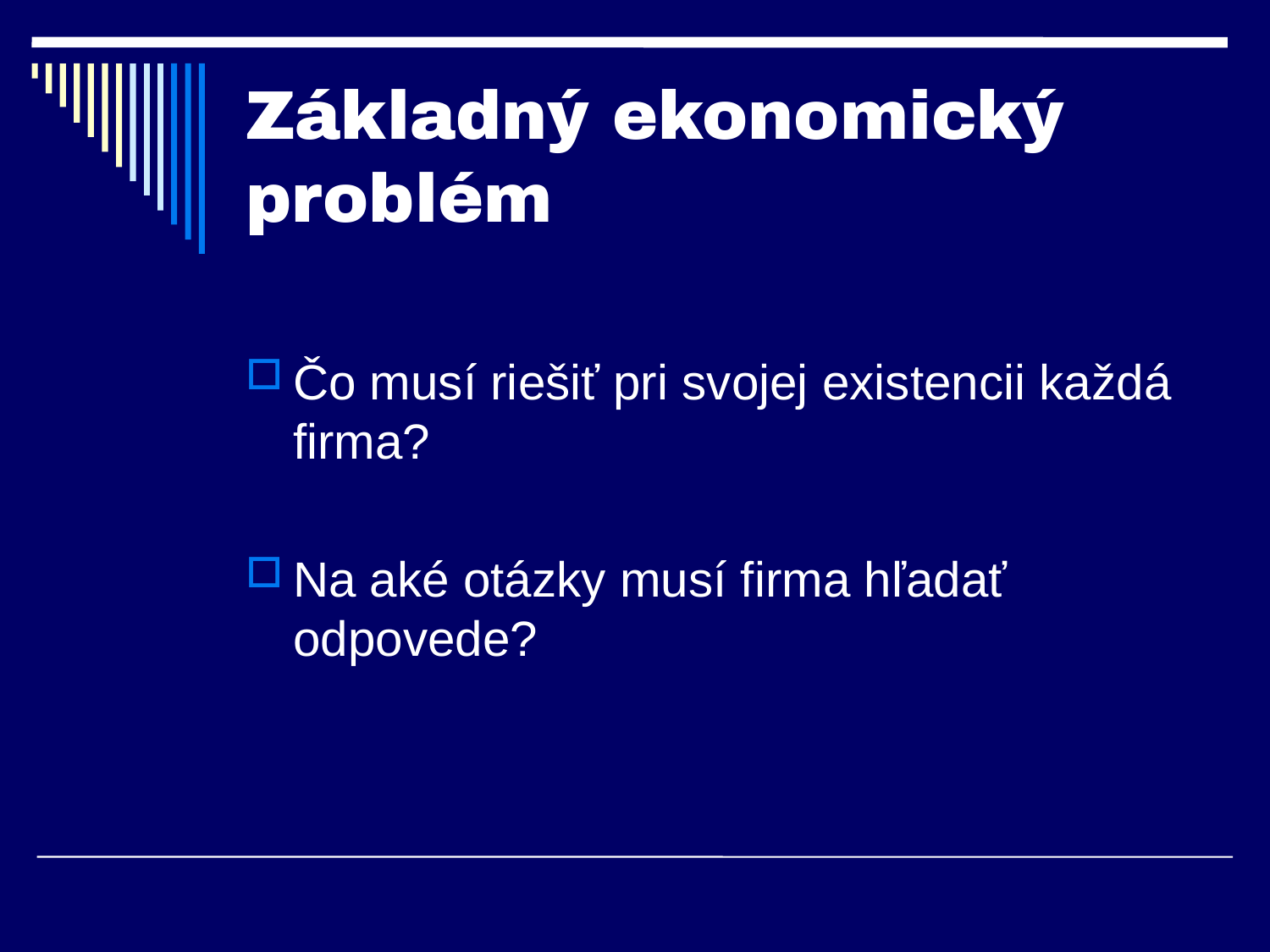

# Základný ekonomický problém

Čo musí riešiť pri svojej existencii každá firma?

Na aké otázky musí firma hľadať odpovede?